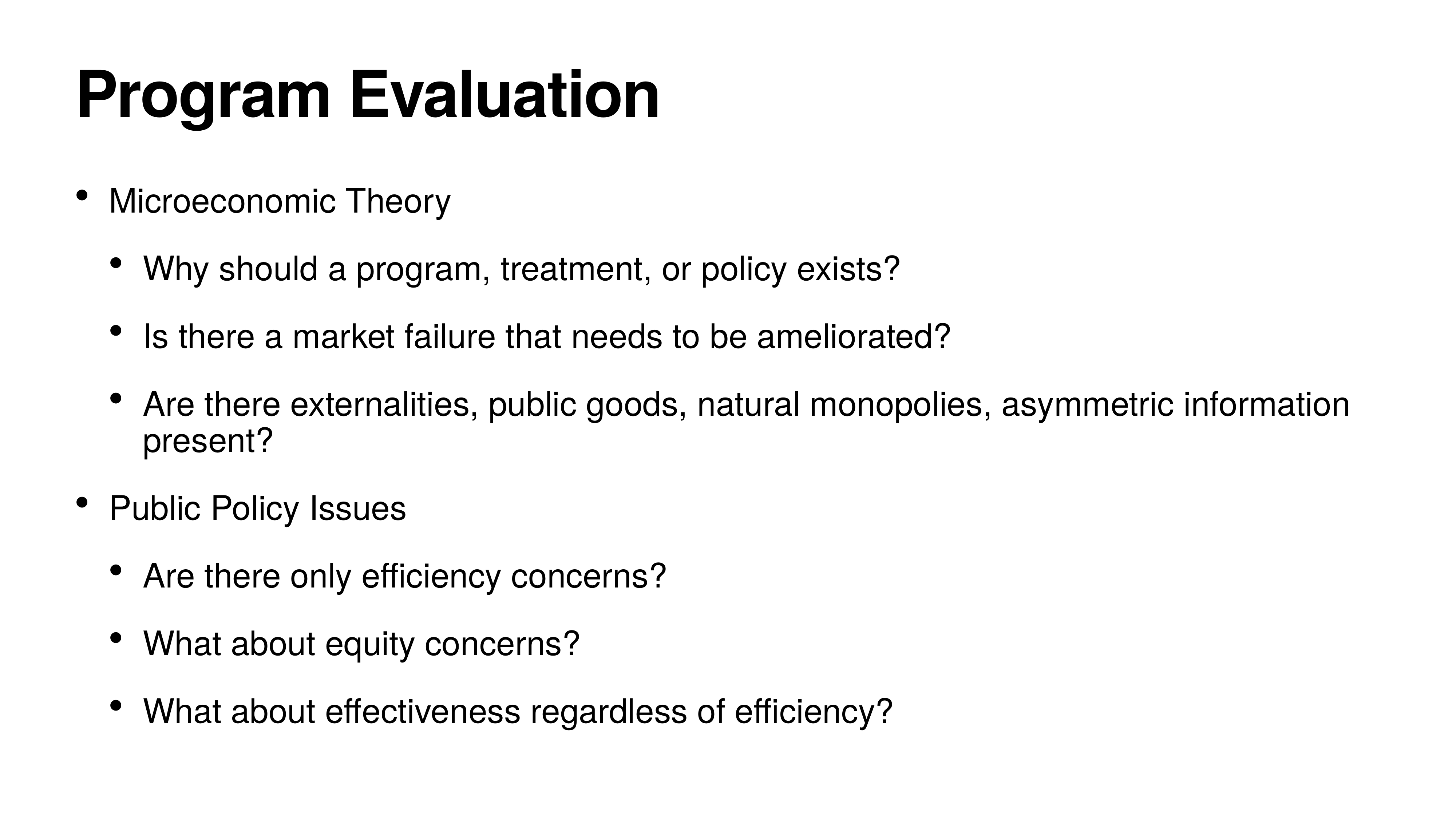

# Program Evaluation
Microeconomic Theory
Why should a program, treatment, or policy exists?
Is there a market failure that needs to be ameliorated?
Are there externalities, public goods, natural monopolies, asymmetric information present?
Public Policy Issues
Are there only efficiency concerns?
What about equity concerns?
What about effectiveness regardless of efficiency?
11